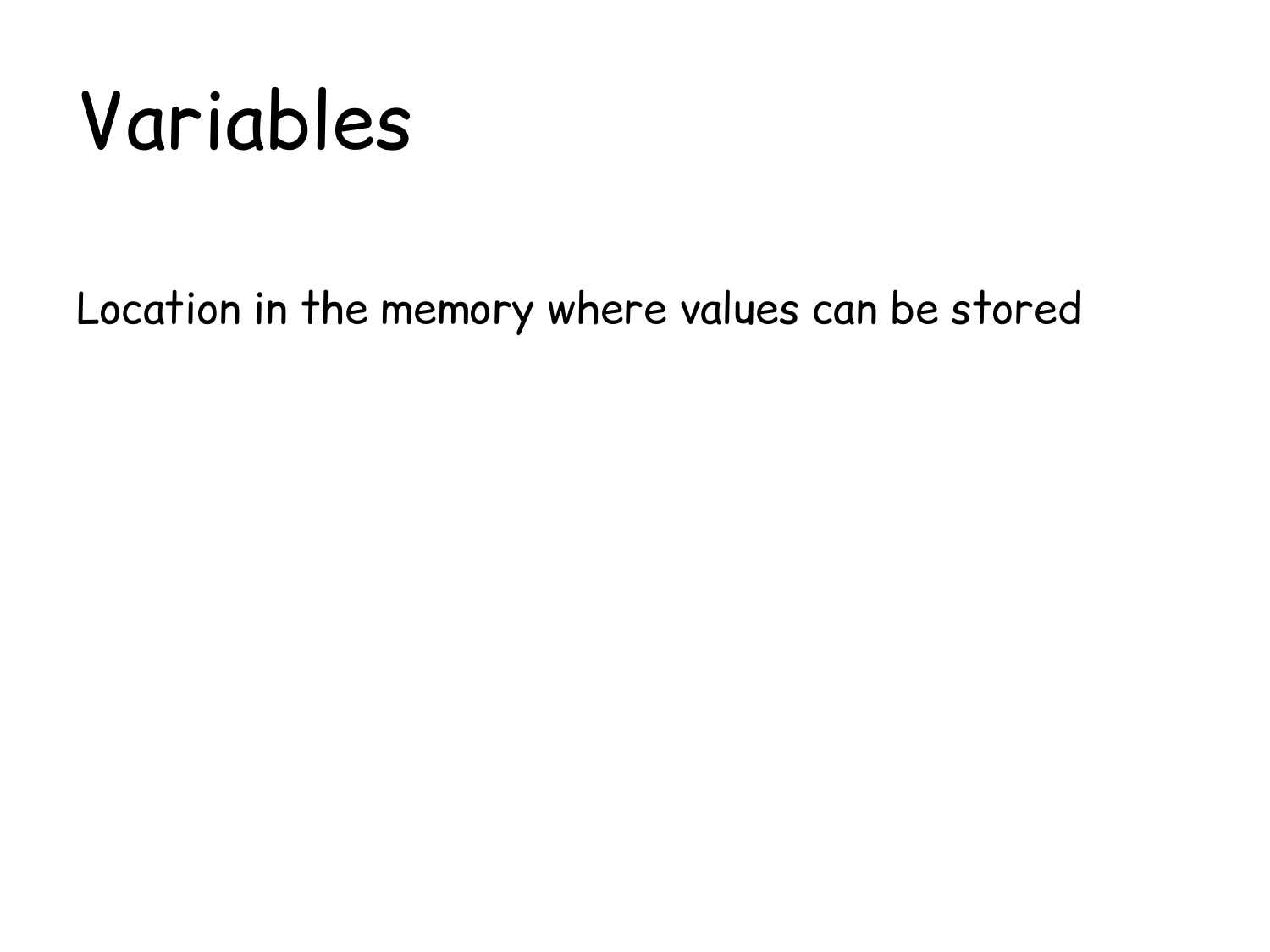

# Variables
Location in the memory where values can be stored